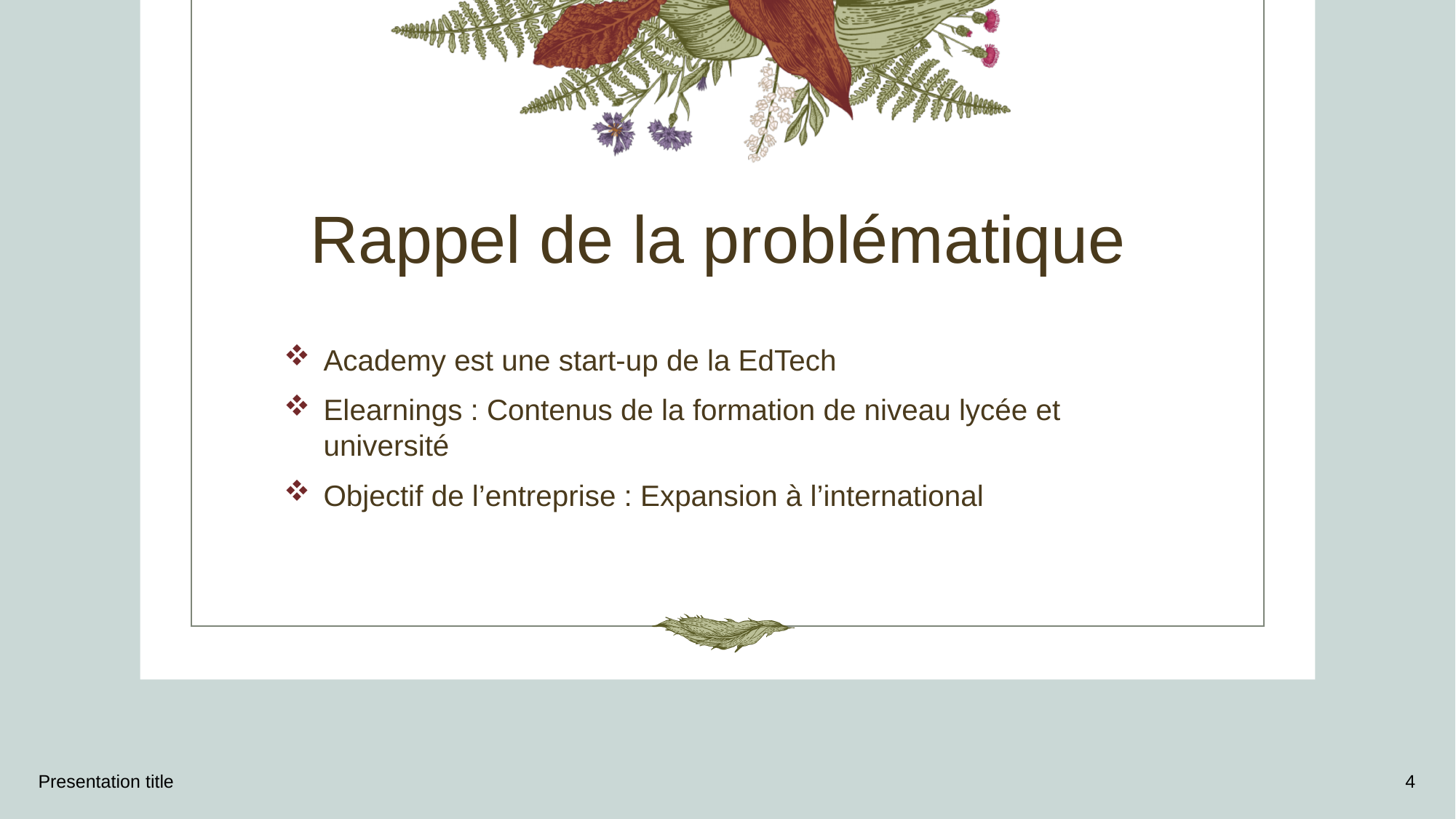

# Rappel de la problématique
Academy est une start-up de la EdTech
Elearnings : Contenus de la formation de niveau lycée et université
Objectif de l’entreprise : Expansion à l’international
Presentation title
4